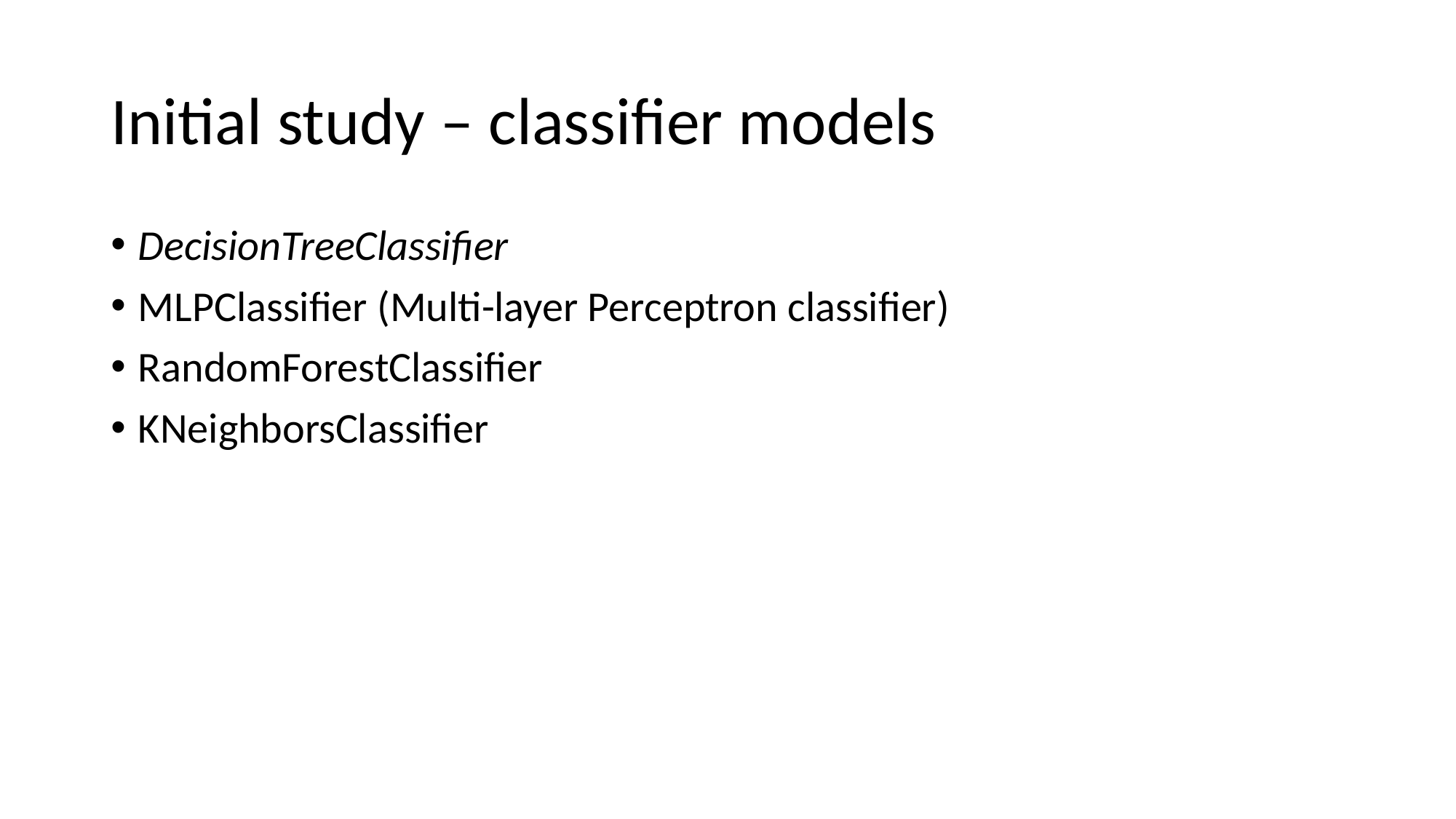

# Initial study – classifier models
DecisionTreeClassifier
MLPClassifier (Multi-layer Perceptron classifier)
RandomForestClassifier
KNeighborsClassifier